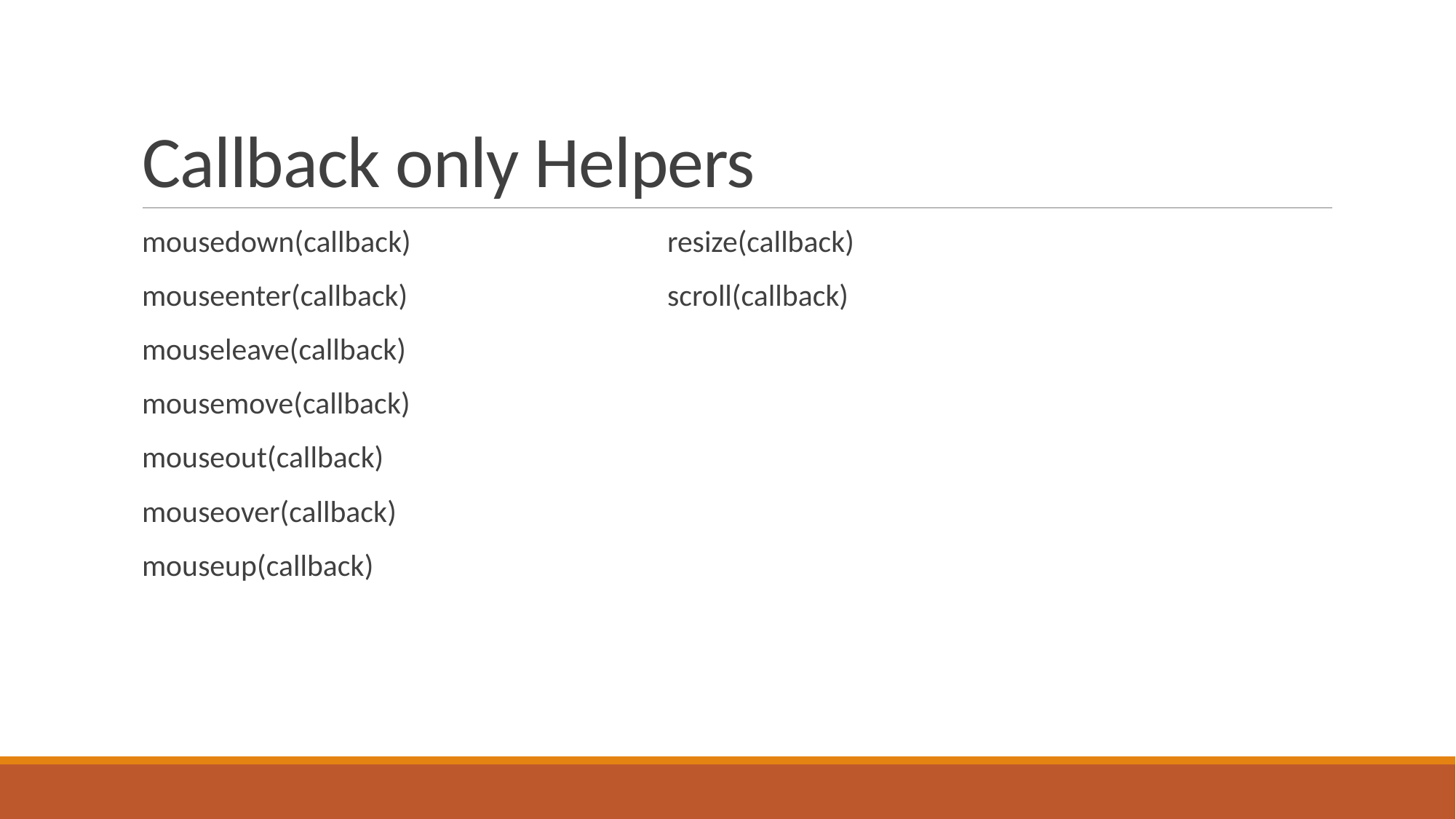

# Callback only Helpers
mousedown(callback)
mouseenter(callback)
mouseleave(callback)
mousemove(callback)
mouseout(callback)
mouseover(callback)
mouseup(callback)
resize(callback)
scroll(callback)